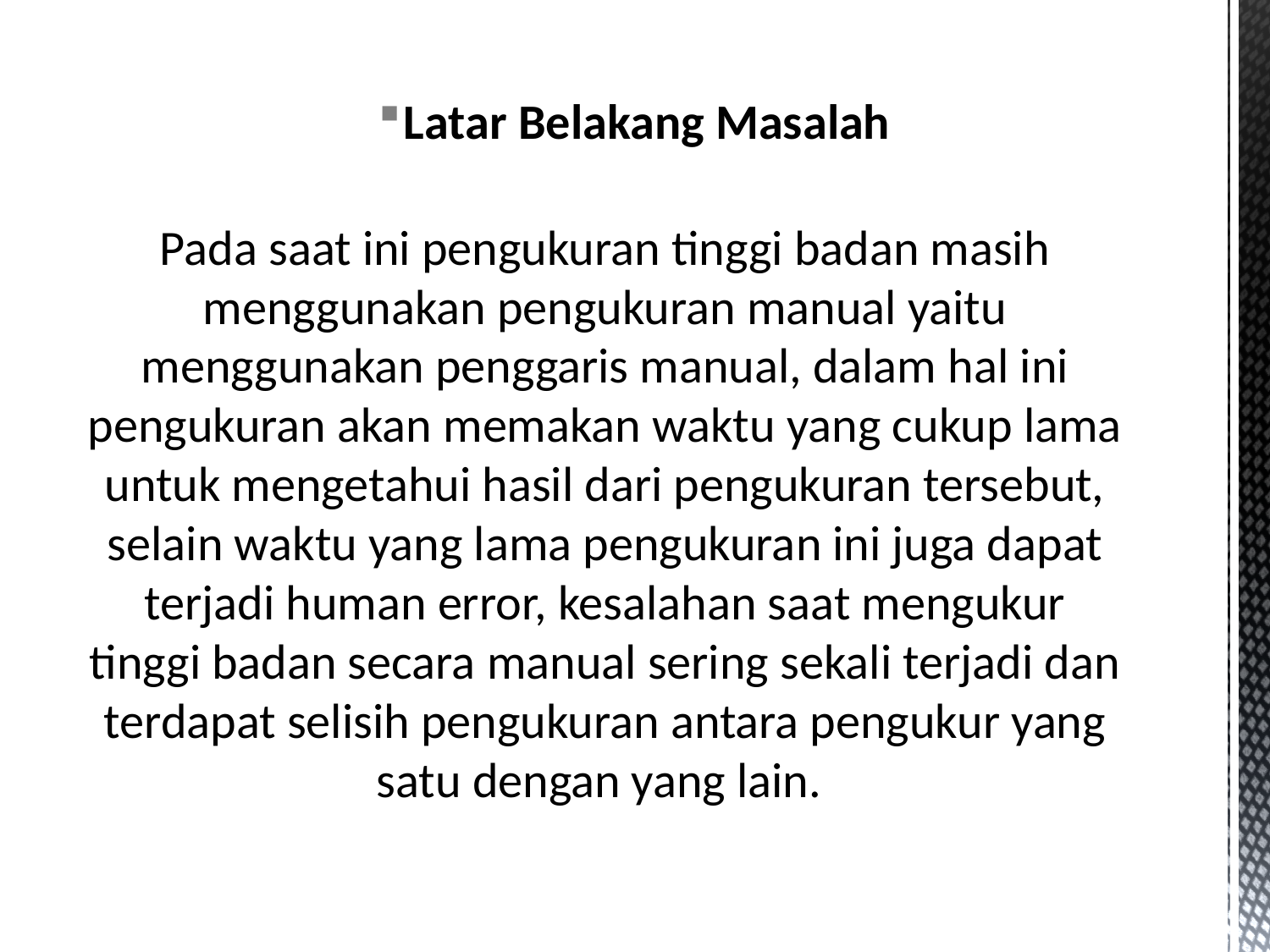

Latar Belakang Masalah
# Pada saat ini pengukuran tinggi badan masih menggunakan pengukuran manual yaitu menggunakan penggaris manual, dalam hal ini pengukuran akan memakan waktu yang cukup lama untuk mengetahui hasil dari pengukuran tersebut, selain waktu yang lama pengukuran ini juga dapat terjadi human error, kesalahan saat mengukur tinggi badan secara manual sering sekali terjadi dan terdapat selisih pengukuran antara pengukur yang satu dengan yang lain.